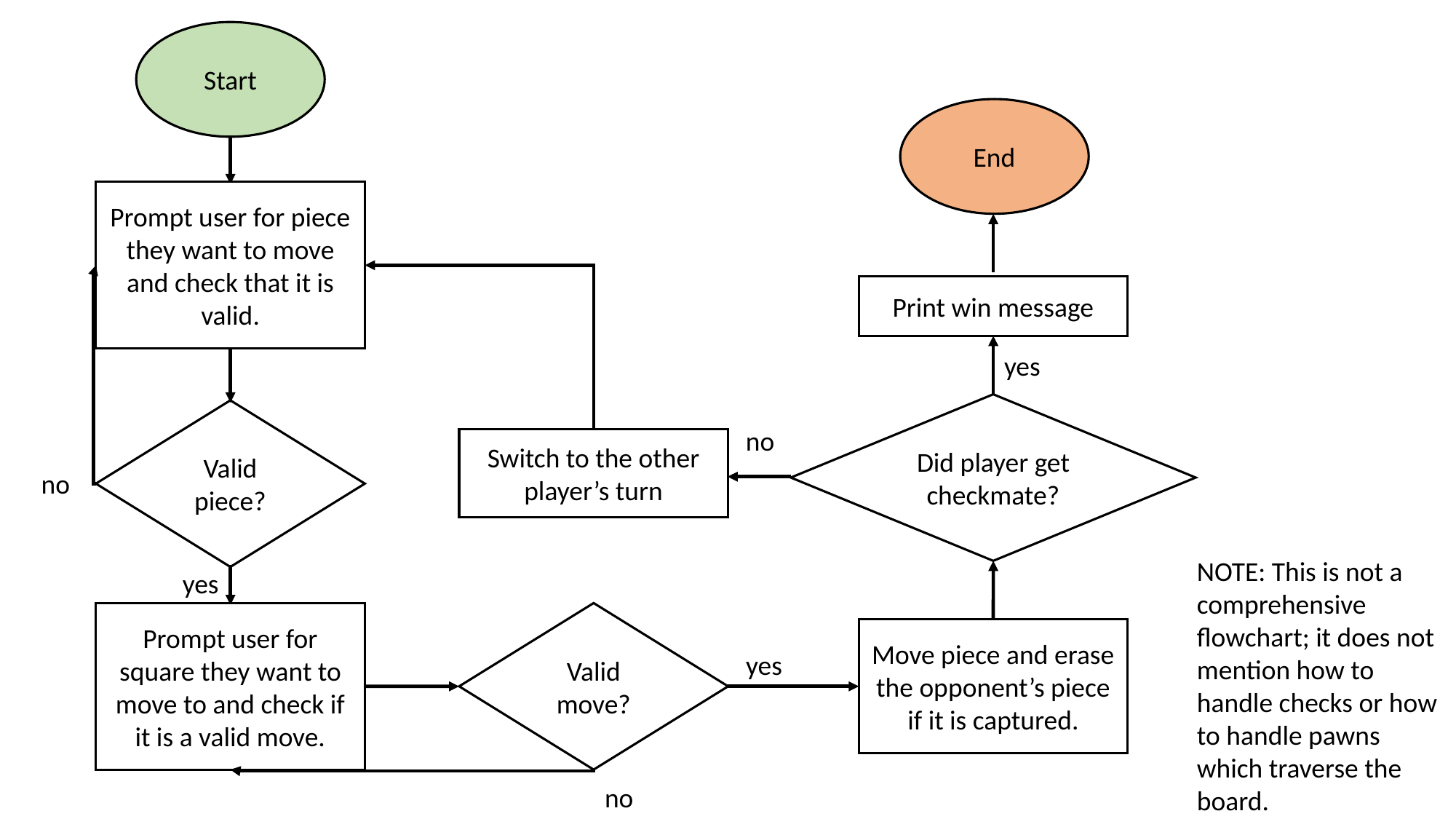

Start
End
Prompt user for piece they want to move and check that it is valid.
Print win message
yes
Did player get checkmate?
Valid piece?
no
Switch to the other player’s turn
no
NOTE: This is not a comprehensive flowchart; it does not mention how to handle checks or how to handle pawns which traverse the board.
yes
Valid move?
Prompt user for square they want to move to and check if it is a valid move.
Move piece and erase the opponent’s piece if it is captured.
yes
no